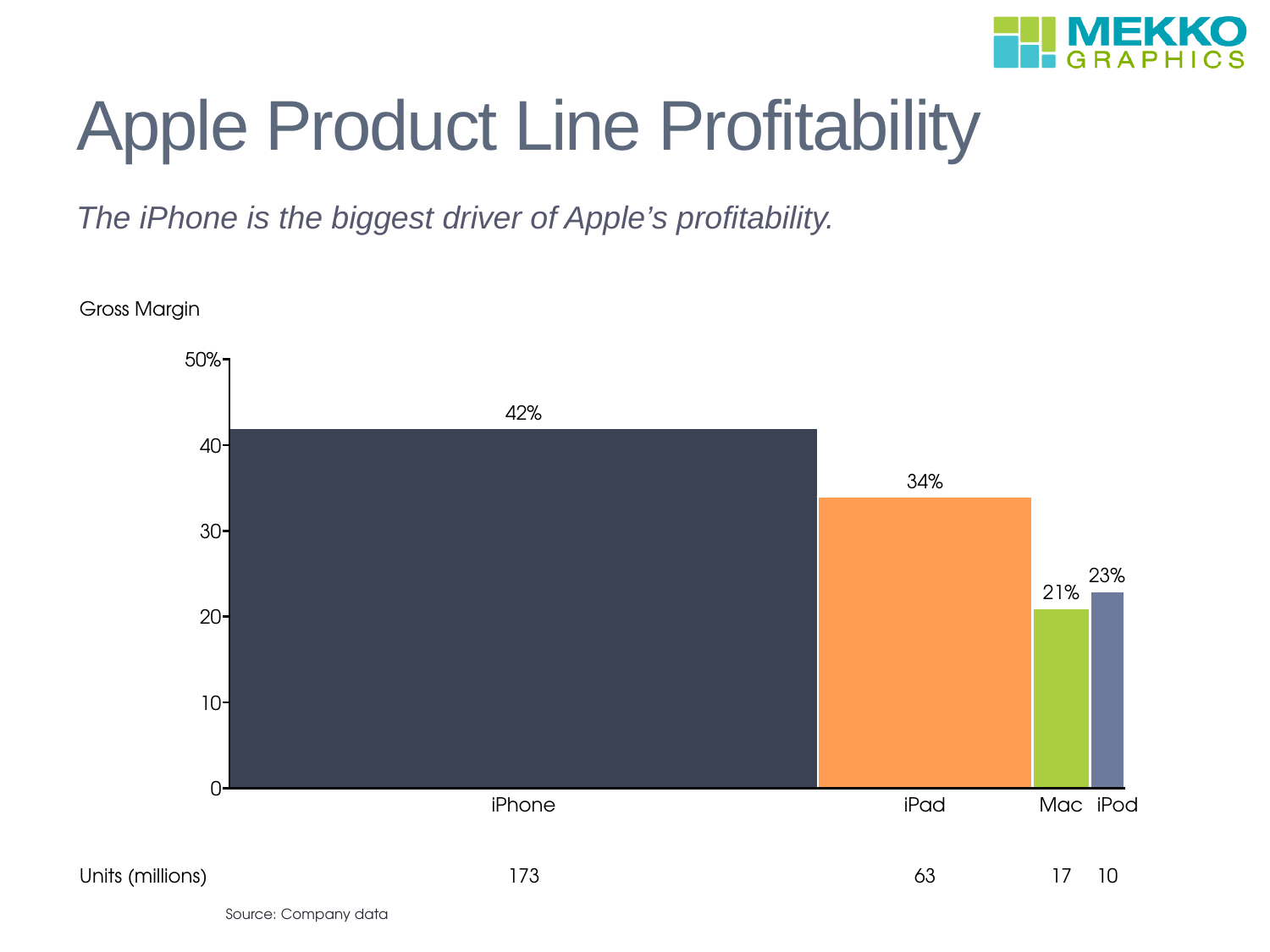

# Apple Product Line Profitability
The iPhone is the biggest driver of Apple’s profitability.

Source: Company data